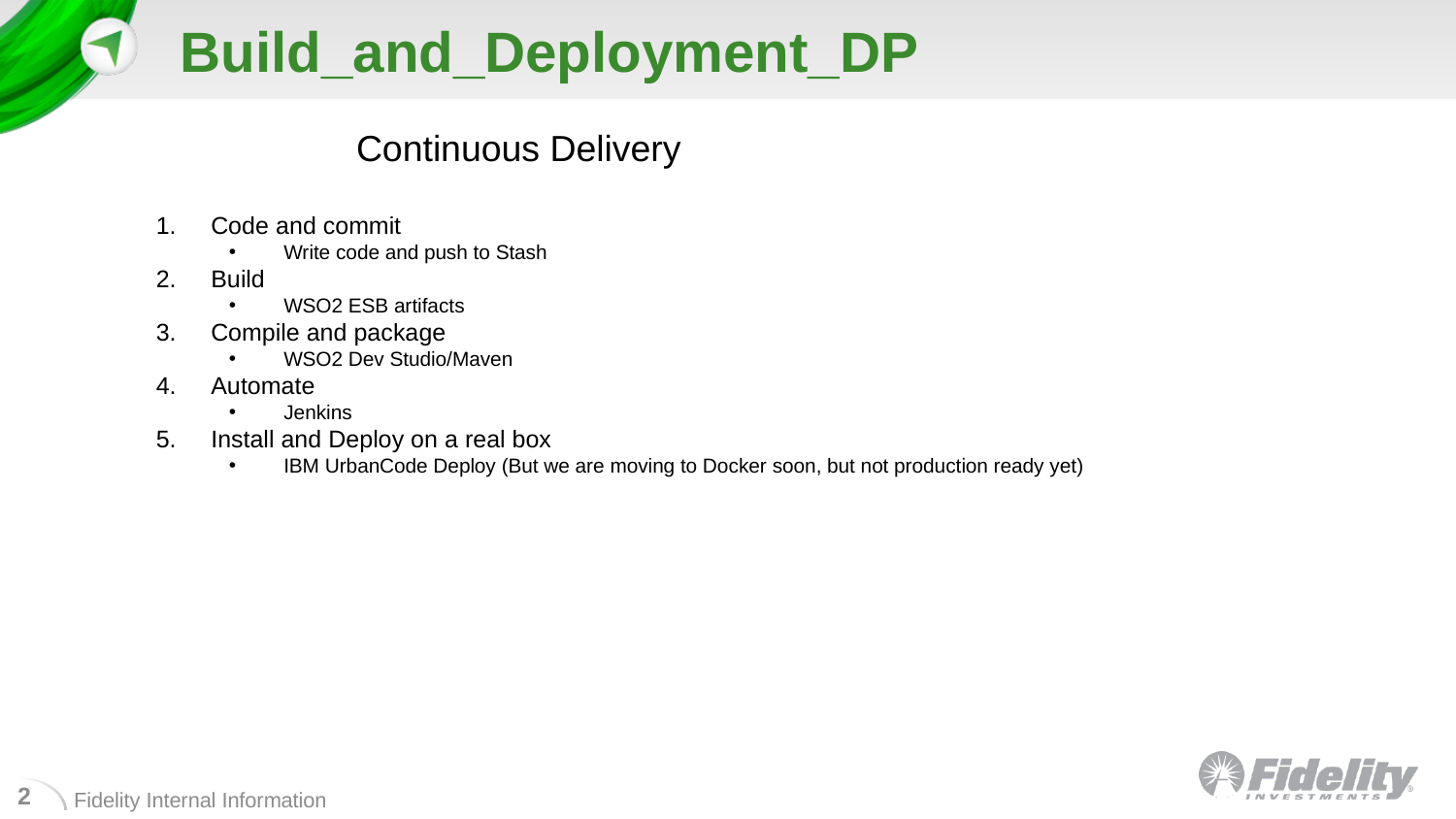

# Build_and_Deployment_DP
Continuous Delivery
Code and commit
Write code and push to Stash
Build
WSO2 ESB artifacts
Compile and package
WSO2 Dev Studio/Maven
Automate
Jenkins
Install and Deploy on a real box
IBM UrbanCode Deploy (But we are moving to Docker soon, but not production ready yet)

2